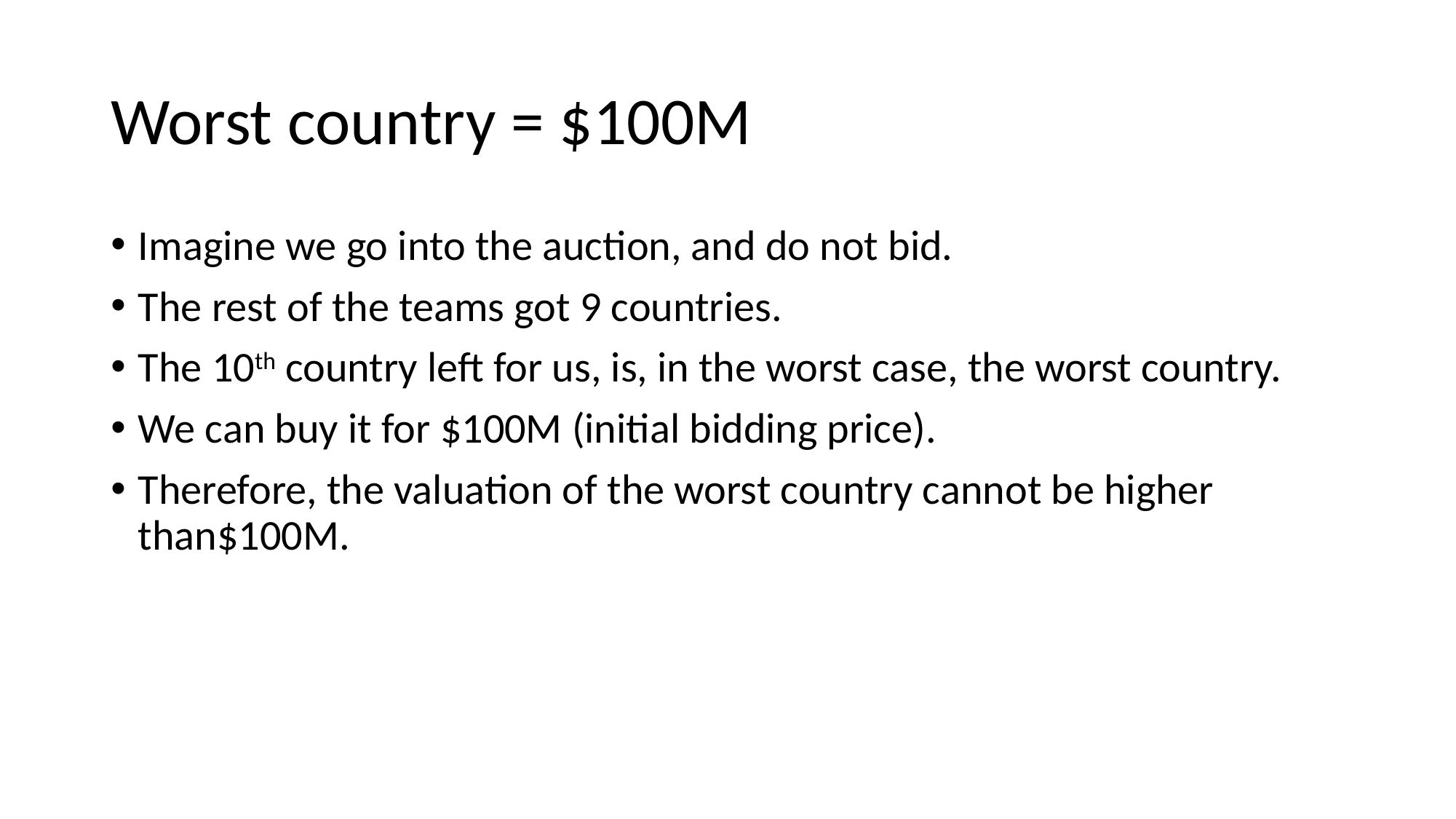

# Worst country = $100M
Imagine we go into the auction, and do not bid.
The rest of the teams got 9 countries.
The 10th country left for us, is, in the worst case, the worst country.
We can buy it for $100M (initial bidding price).
Therefore, the valuation of the worst country cannot be higher than$100M.